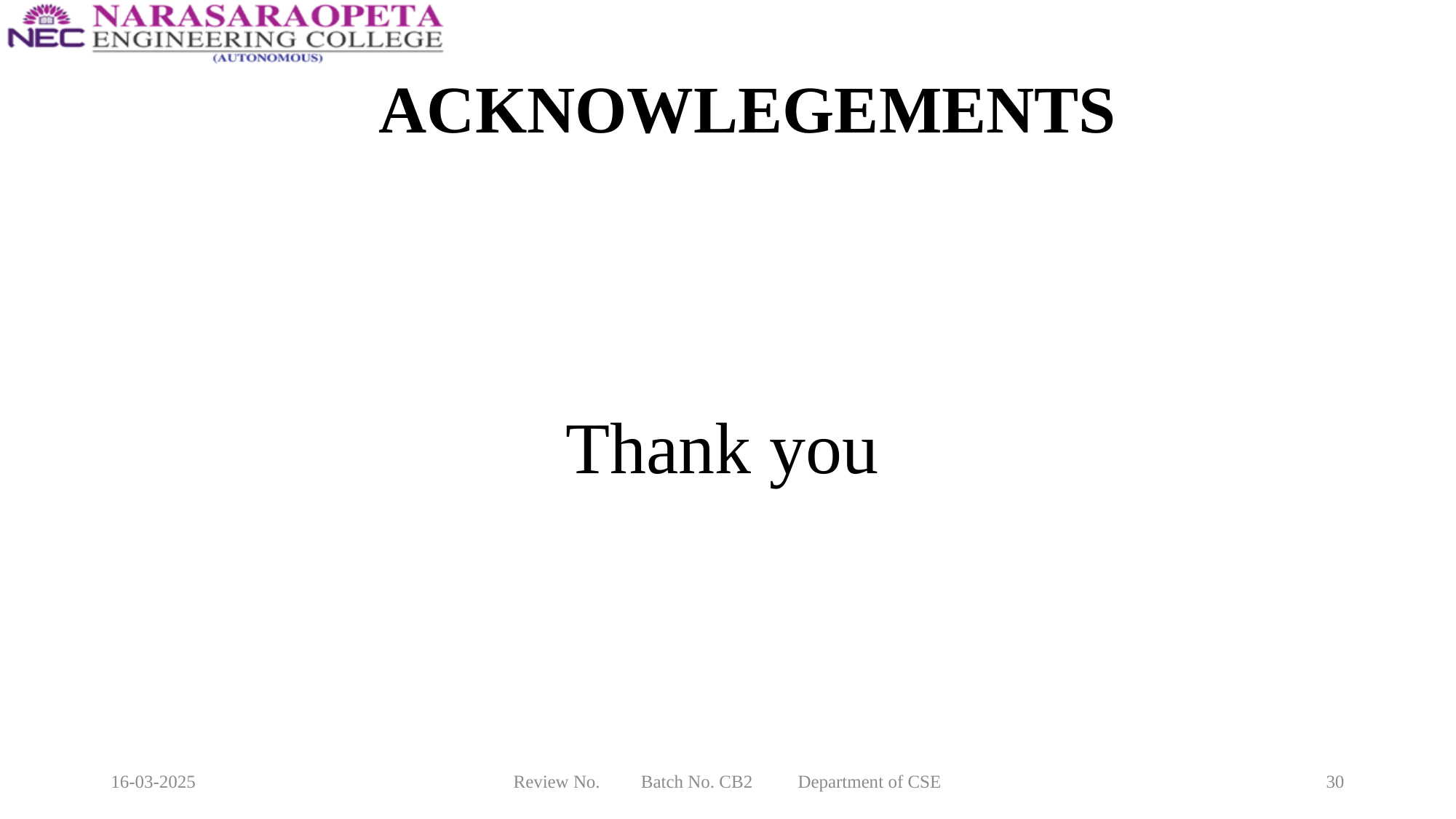

# ACKNOWLEGEMENTS

                         Thank you
16-03-2025
Review No.         Batch No. CB2          Department of CSE
30